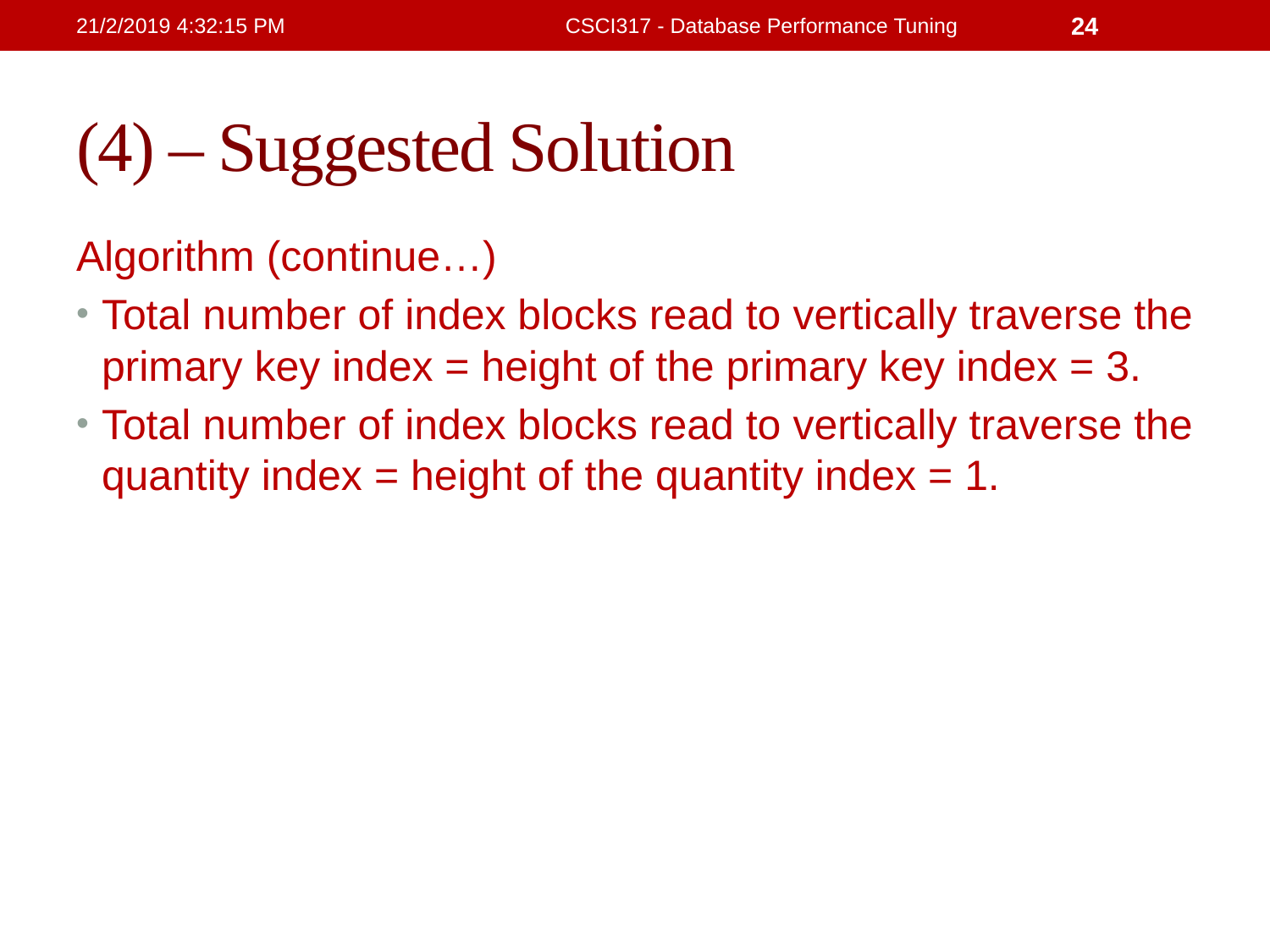

21/2/2019 4:32:15 PM
CSCI317 - Database Performance Tuning
24
# (4) – Suggested Solution
Algorithm (continue…)
Total number of index blocks read to vertically traverse the primary key index = height of the primary key index = 3.
Total number of index blocks read to vertically traverse the quantity index = height of the quantity index = 1.